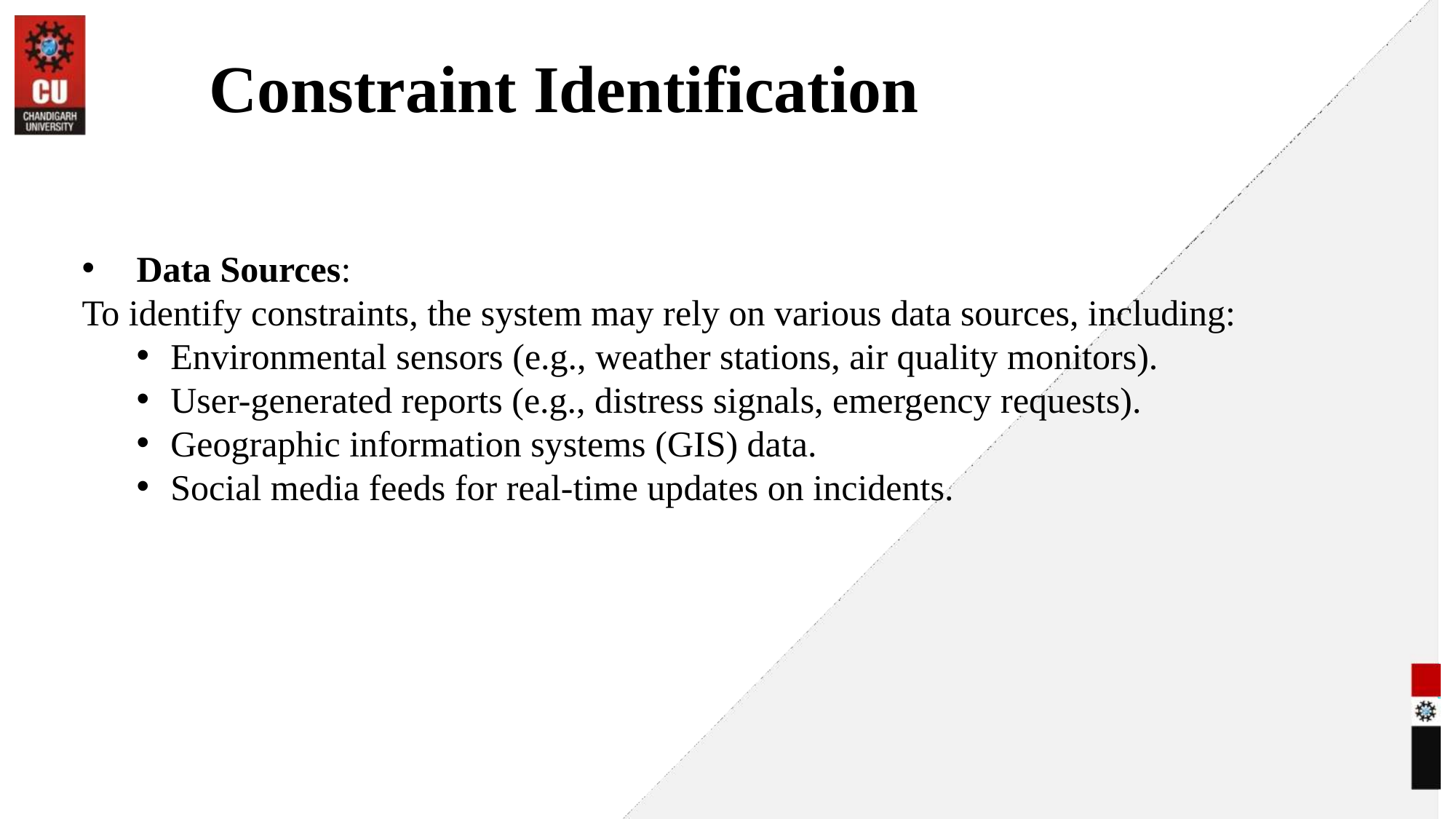

# Constraint Identification
Data Sources:
To identify constraints, the system may rely on various data sources, including:
Environmental sensors (e.g., weather stations, air quality monitors).
User-generated reports (e.g., distress signals, emergency requests).
Geographic information systems (GIS) data.
Social media feeds for real-time updates on incidents.